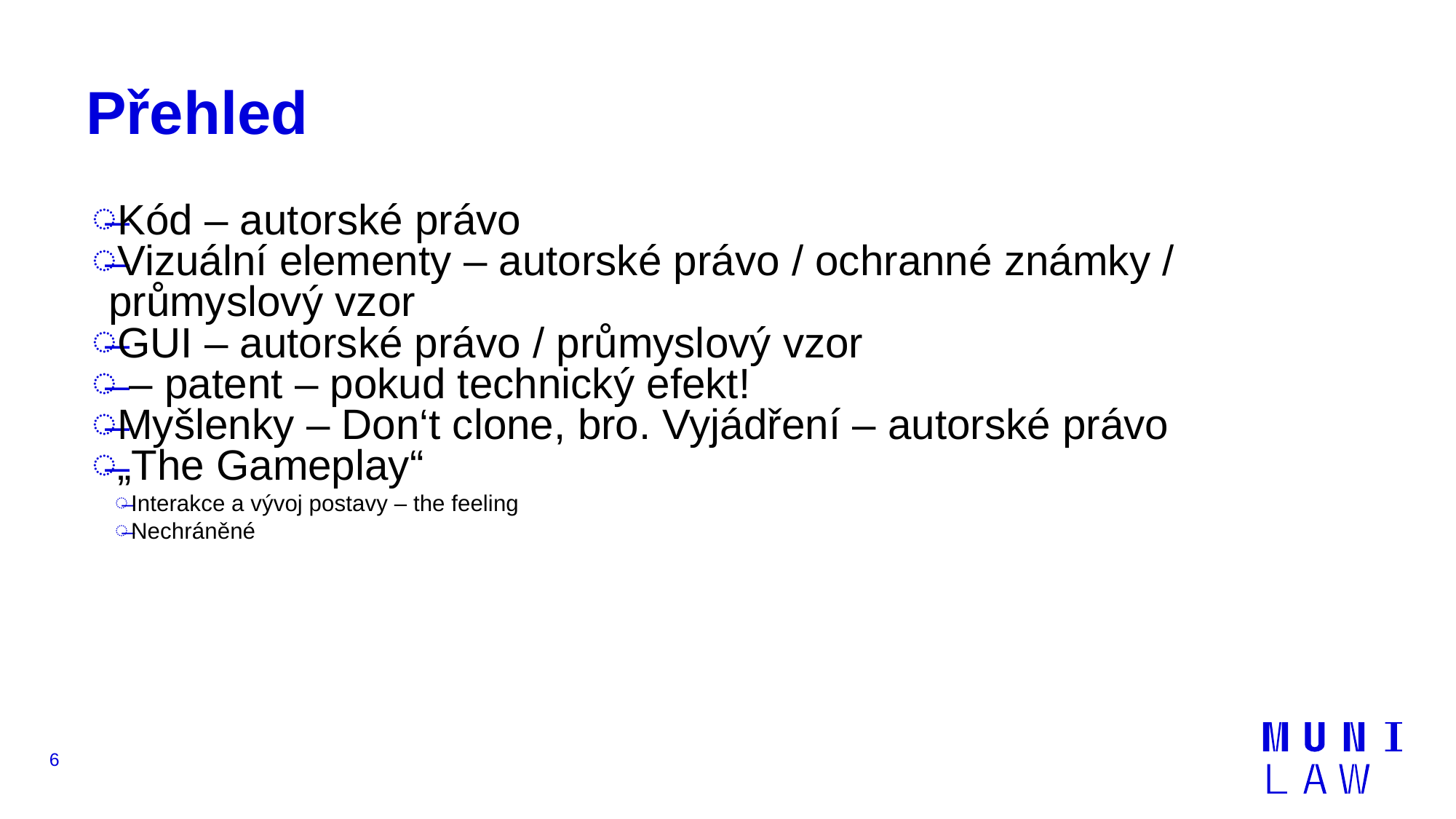

# Přehled
Kód – autorské právo
Vizuální elementy – autorské právo / ochranné známky / průmyslový vzor
GUI – autorské právo / průmyslový vzor
 – patent – pokud technický efekt!
Myšlenky – Don‘t clone, bro. Vyjádření – autorské právo
„The Gameplay“
Interakce a vývoj postavy – the feeling
Nechráněné
6